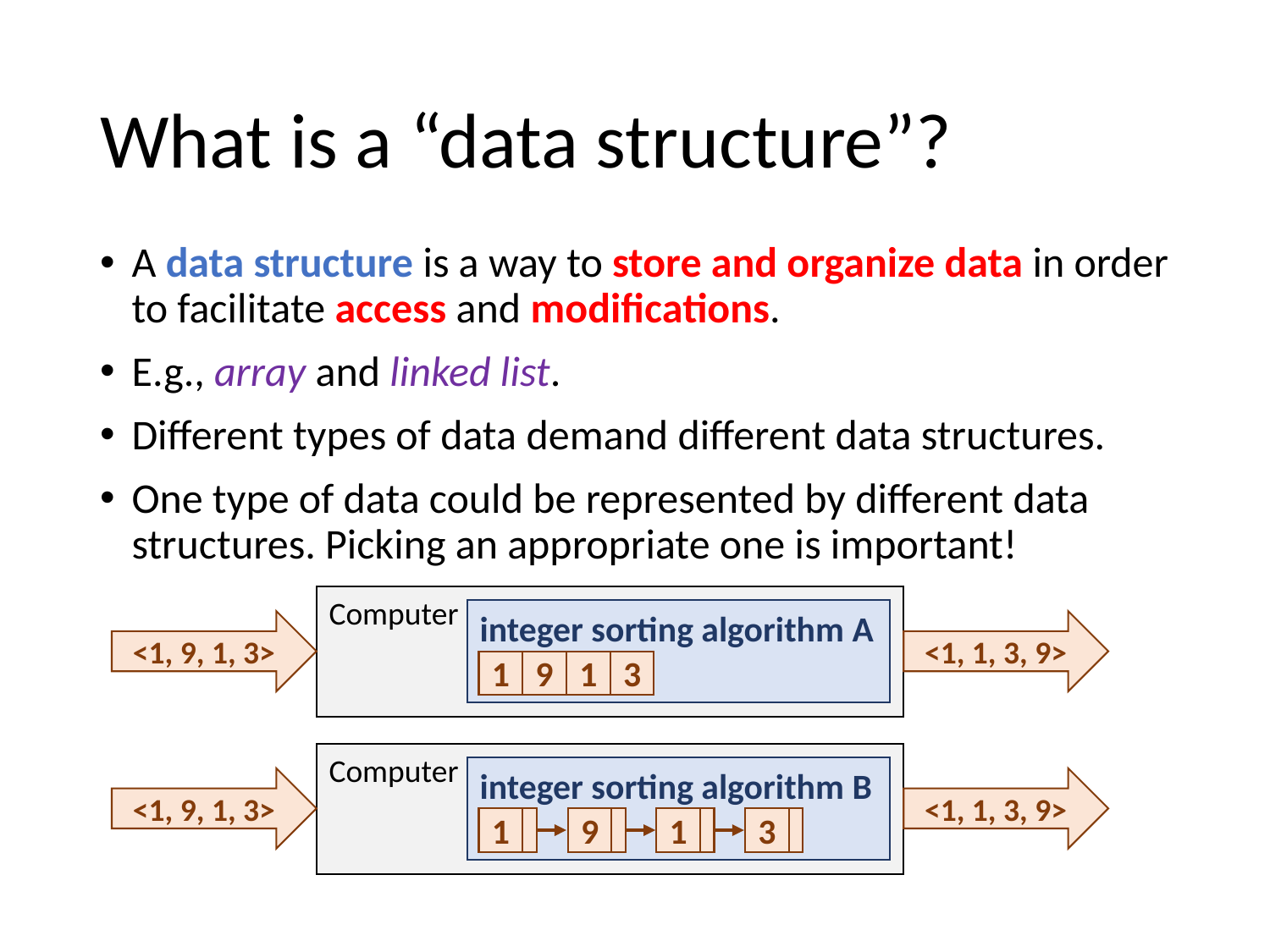

# What is a “data structure”?
A data structure is a way to store and organize data in order to facilitate access and modifications.
E.g., array and linked list.
Different types of data demand different data structures.
One type of data could be represented by different data structures. Picking an appropriate one is important!
Computer
integer sorting algorithm A
<1, 1, 3, 9>
<1, 9, 1, 3>
9
1
3
1
Computer
integer sorting algorithm B
<1, 1, 3, 9>
<1, 9, 1, 3>
1

3

1

9